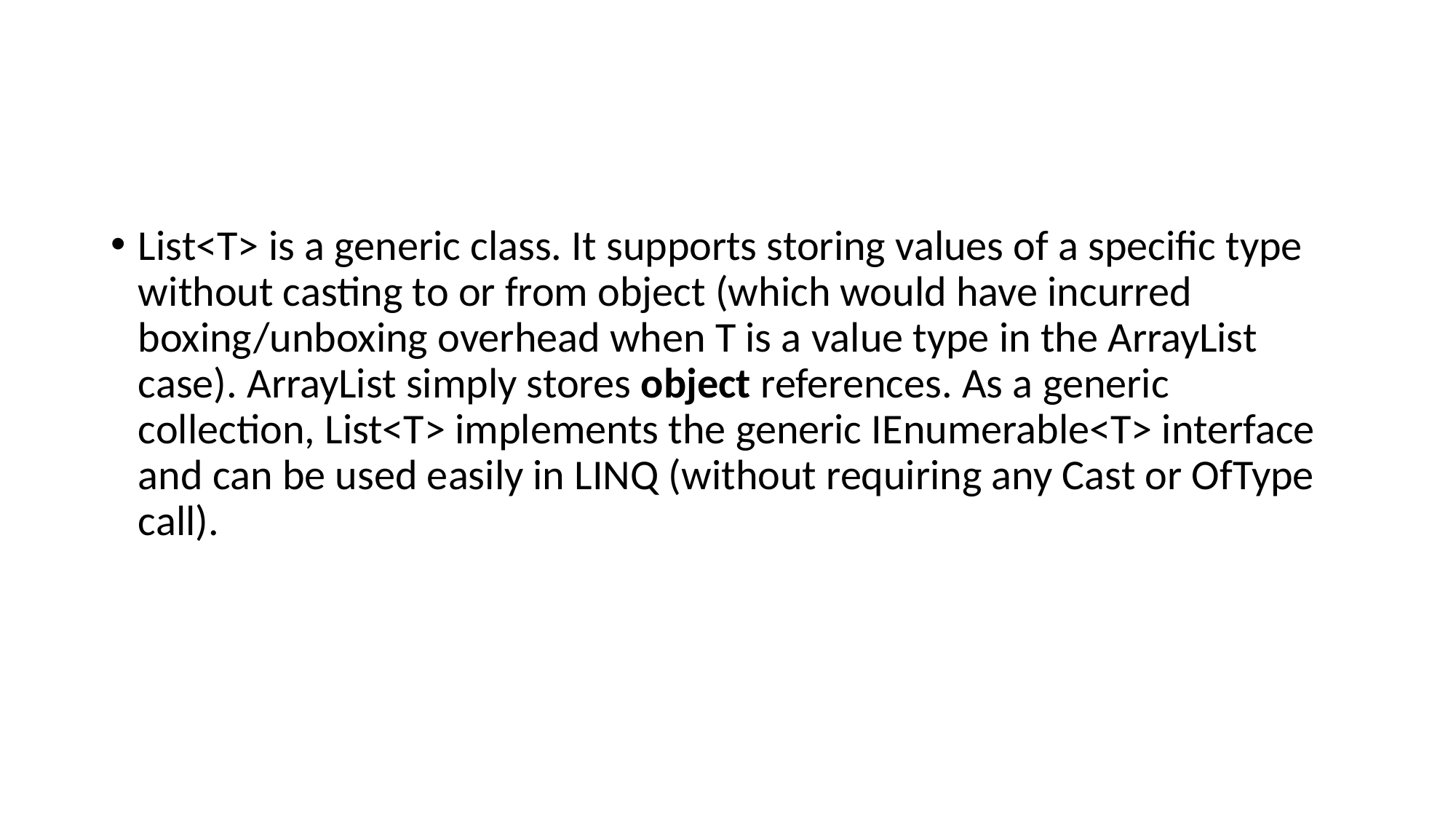

#
List<T> is a generic class. It supports storing values of a specific type without casting to or from object (which would have incurred boxing/unboxing overhead when T is a value type in the ArrayList case). ArrayList simply stores object references. As a generic collection, List<T> implements the generic IEnumerable<T> interface and can be used easily in LINQ (without requiring any Cast or OfType call).